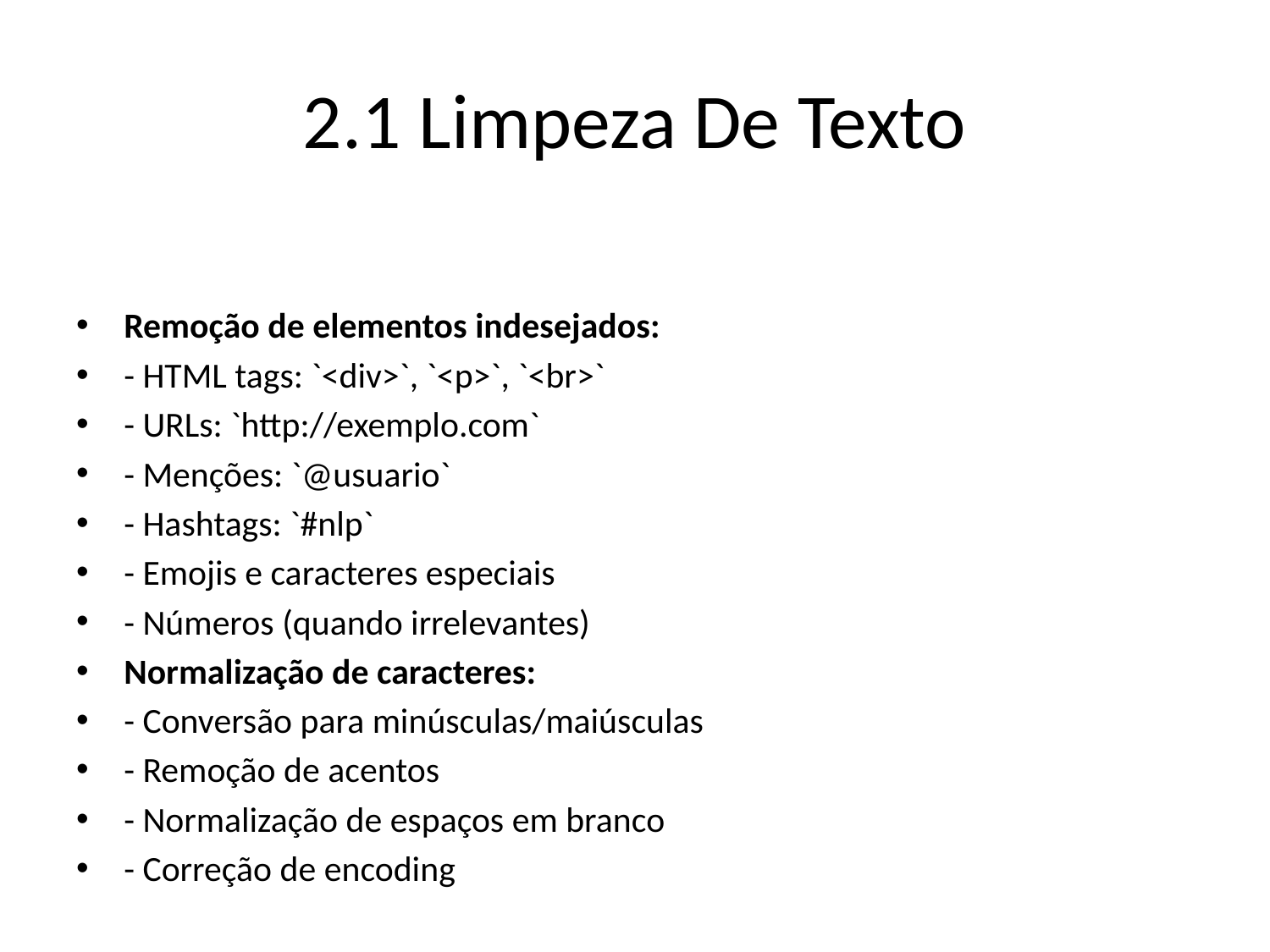

# 2.1 Limpeza De Texto

Remoção de elementos indesejados:
- HTML tags: `<div>`, `<p>`, `<br>`
- URLs: `http://exemplo.com`
- Menções: `@usuario`
- Hashtags: `#nlp`
- Emojis e caracteres especiais
- Números (quando irrelevantes)
Normalização de caracteres:
- Conversão para minúsculas/maiúsculas
- Remoção de acentos
- Normalização de espaços em branco
- Correção de encoding